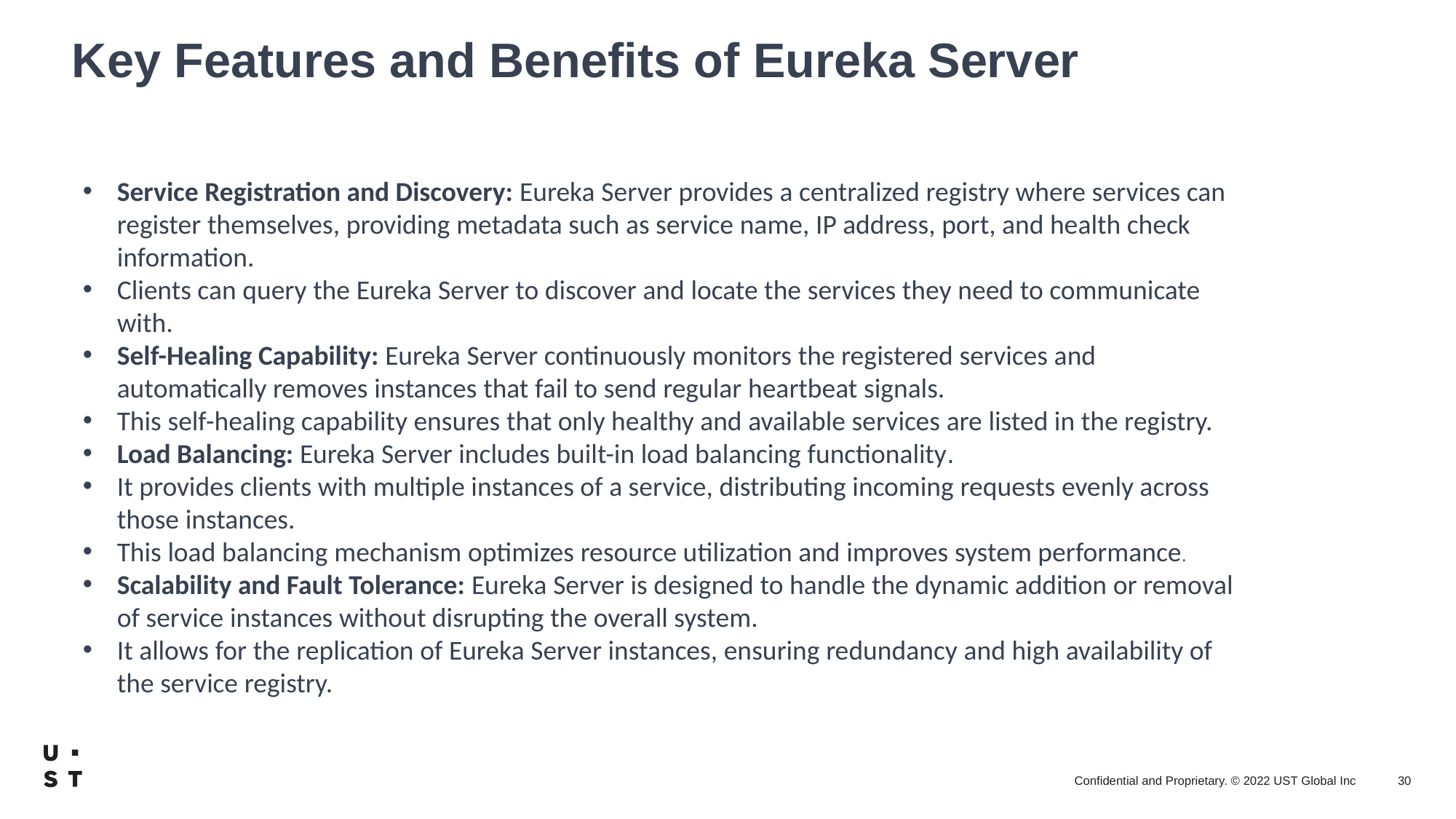

Key Features and Benefits of Eureka Server
Service Registration and Discovery: Eureka Server provides a centralized registry where services can register themselves, providing metadata such as service name, IP address, port, and health check information.
Clients can query the Eureka Server to discover and locate the services they need to communicate with.
Self-Healing Capability: Eureka Server continuously monitors the registered services and automatically removes instances that fail to send regular heartbeat signals.
This self-healing capability ensures that only healthy and available services are listed in the registry.
Load Balancing: Eureka Server includes built-in load balancing functionality.
It provides clients with multiple instances of a service, distributing incoming requests evenly across those instances.
This load balancing mechanism optimizes resource utilization and improves system performance.
Scalability and Fault Tolerance: Eureka Server is designed to handle the dynamic addition or removal of service instances without disrupting the overall system.
It allows for the replication of Eureka Server instances, ensuring redundancy and high availability of the service registry.